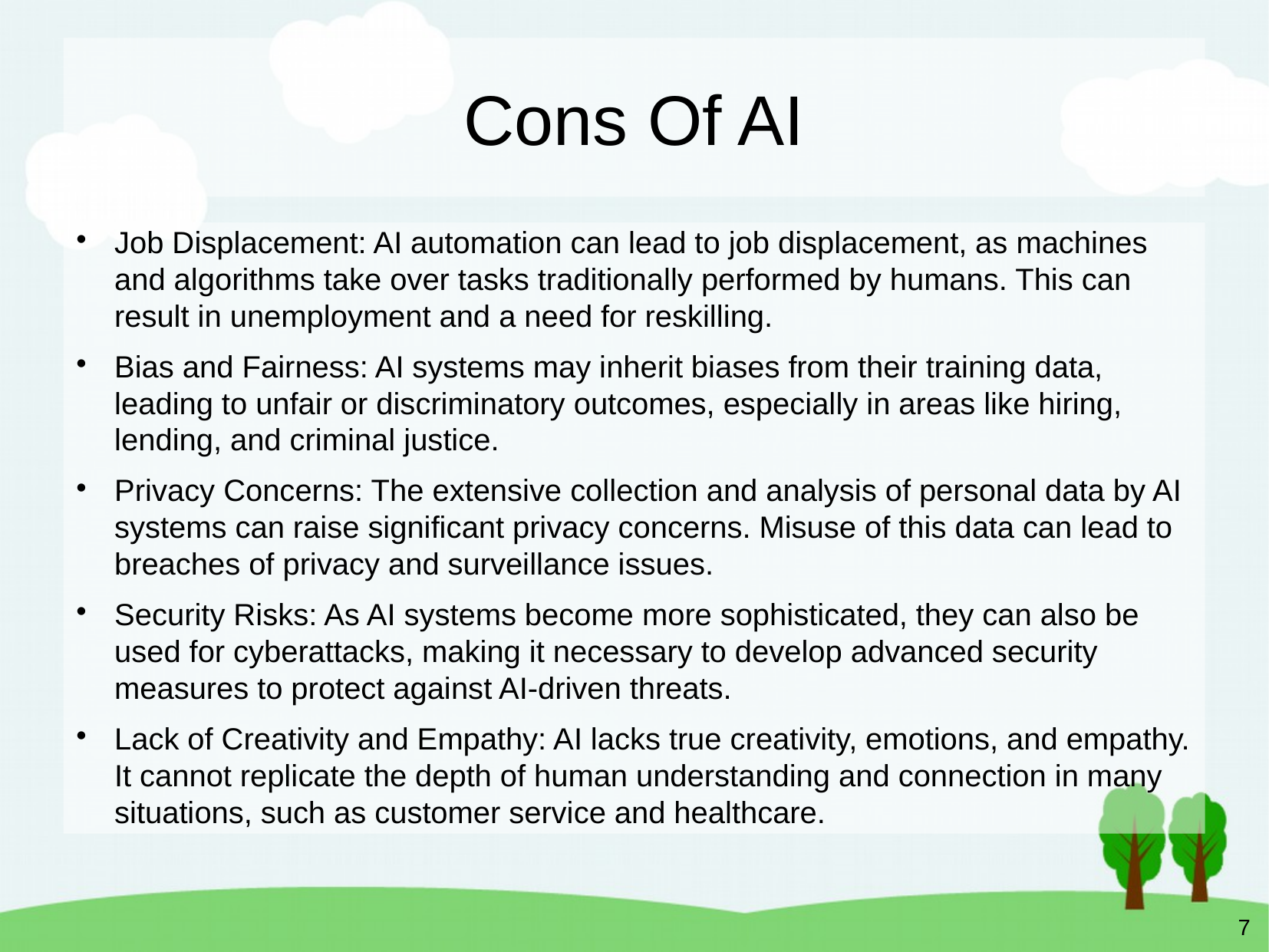

# Cons Of AI
Job Displacement: AI automation can lead to job displacement, as machines and algorithms take over tasks traditionally performed by humans. This can result in unemployment and a need for reskilling.
Bias and Fairness: AI systems may inherit biases from their training data, leading to unfair or discriminatory outcomes, especially in areas like hiring, lending, and criminal justice.
Privacy Concerns: The extensive collection and analysis of personal data by AI systems can raise significant privacy concerns. Misuse of this data can lead to breaches of privacy and surveillance issues.
Security Risks: As AI systems become more sophisticated, they can also be used for cyberattacks, making it necessary to develop advanced security measures to protect against AI-driven threats.
Lack of Creativity and Empathy: AI lacks true creativity, emotions, and empathy. It cannot replicate the depth of human understanding and connection in many situations, such as customer service and healthcare.
7